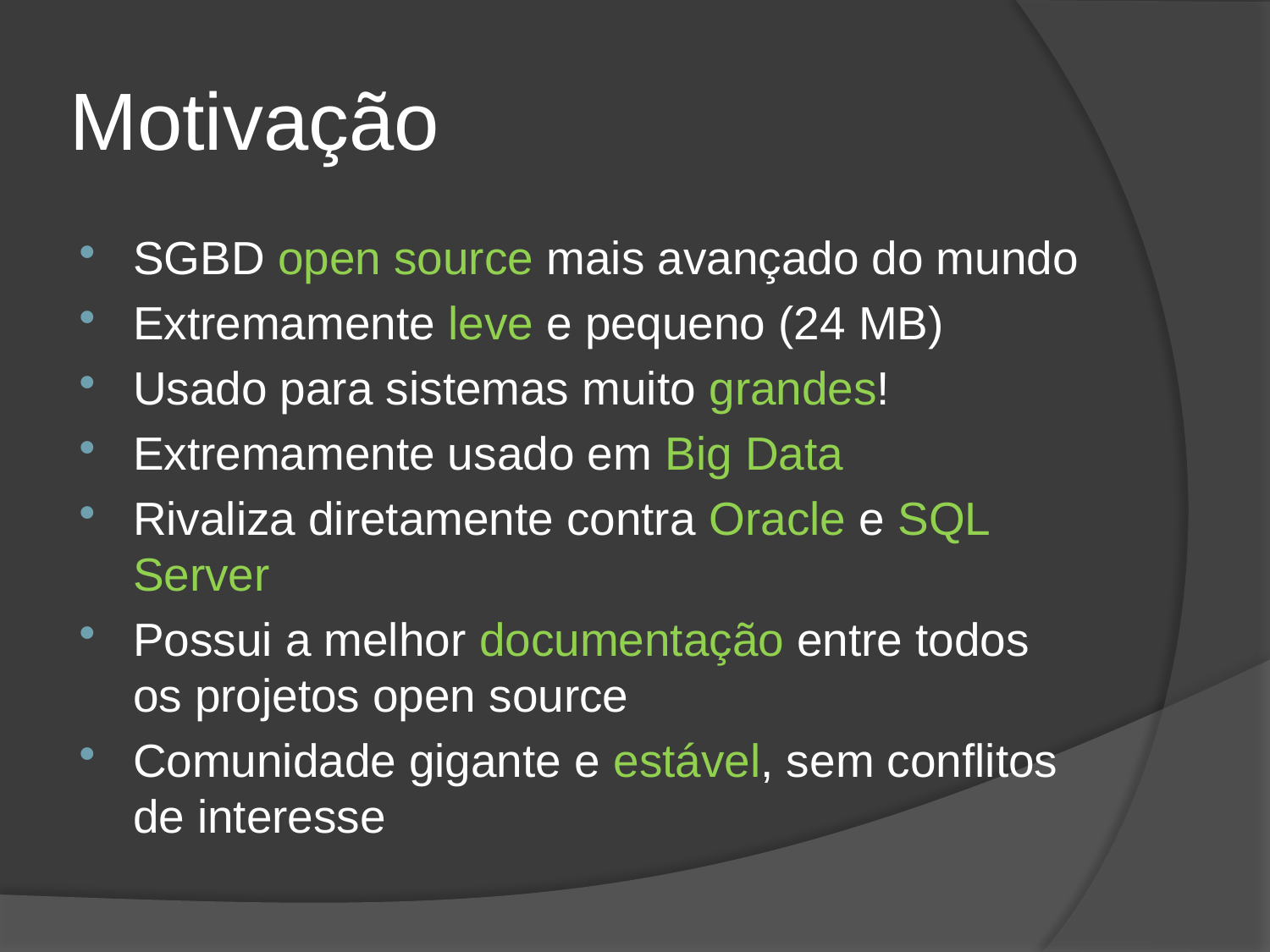

# Motivação
SGBD open source mais avançado do mundo
Extremamente leve e pequeno (24 MB)
Usado para sistemas muito grandes!
Extremamente usado em Big Data
Rivaliza diretamente contra Oracle e SQL Server
Possui a melhor documentação entre todos os projetos open source
Comunidade gigante e estável, sem conflitos de interesse